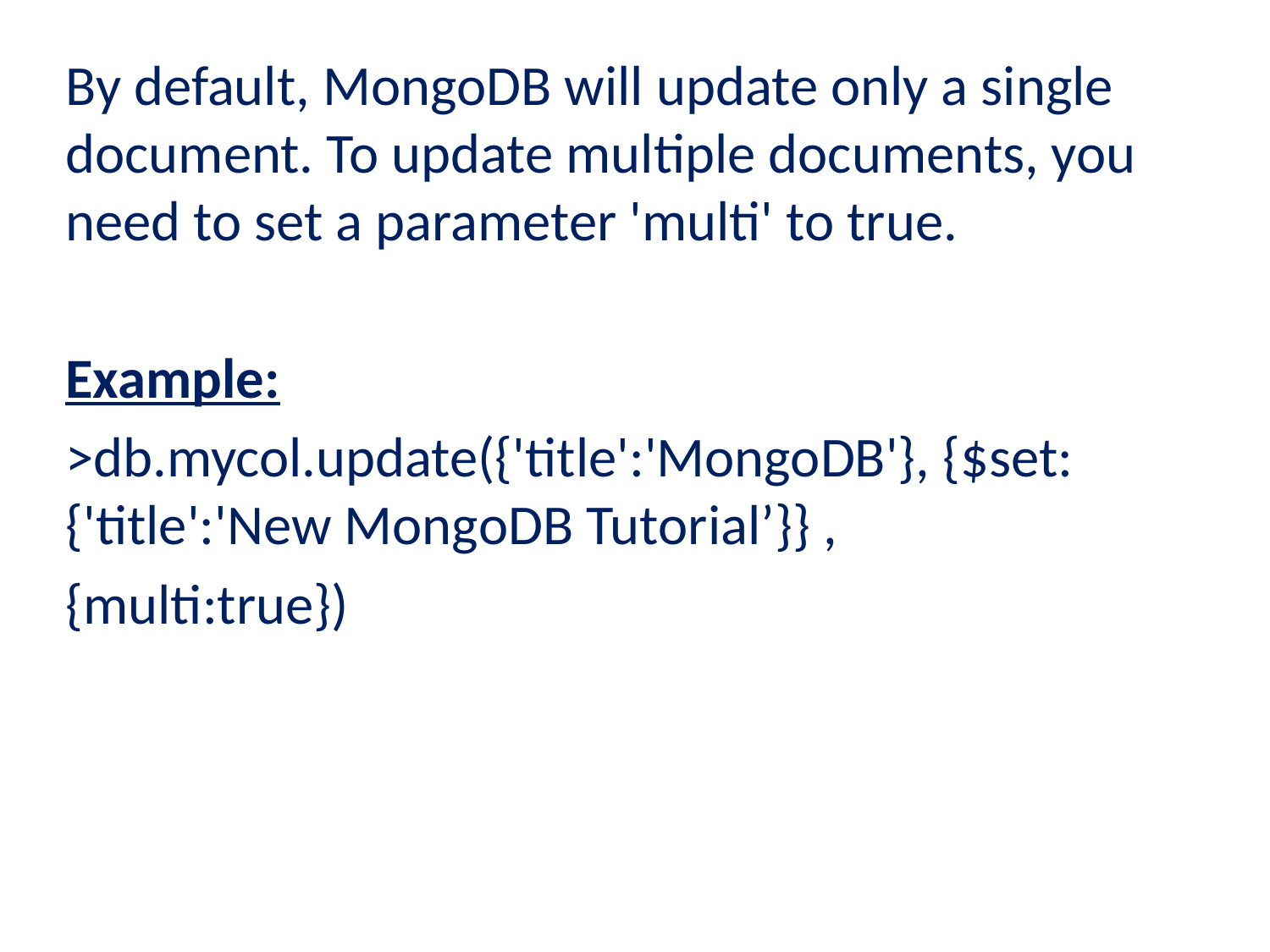

By default, MongoDB will update only a single document. To update multiple documents, you need to set a parameter 'multi' to true.

Example:
>db.mycol.update({'title':'MongoDB'}, {$set:{'title':'New MongoDB Tutorial’}} ,
{multi:true})